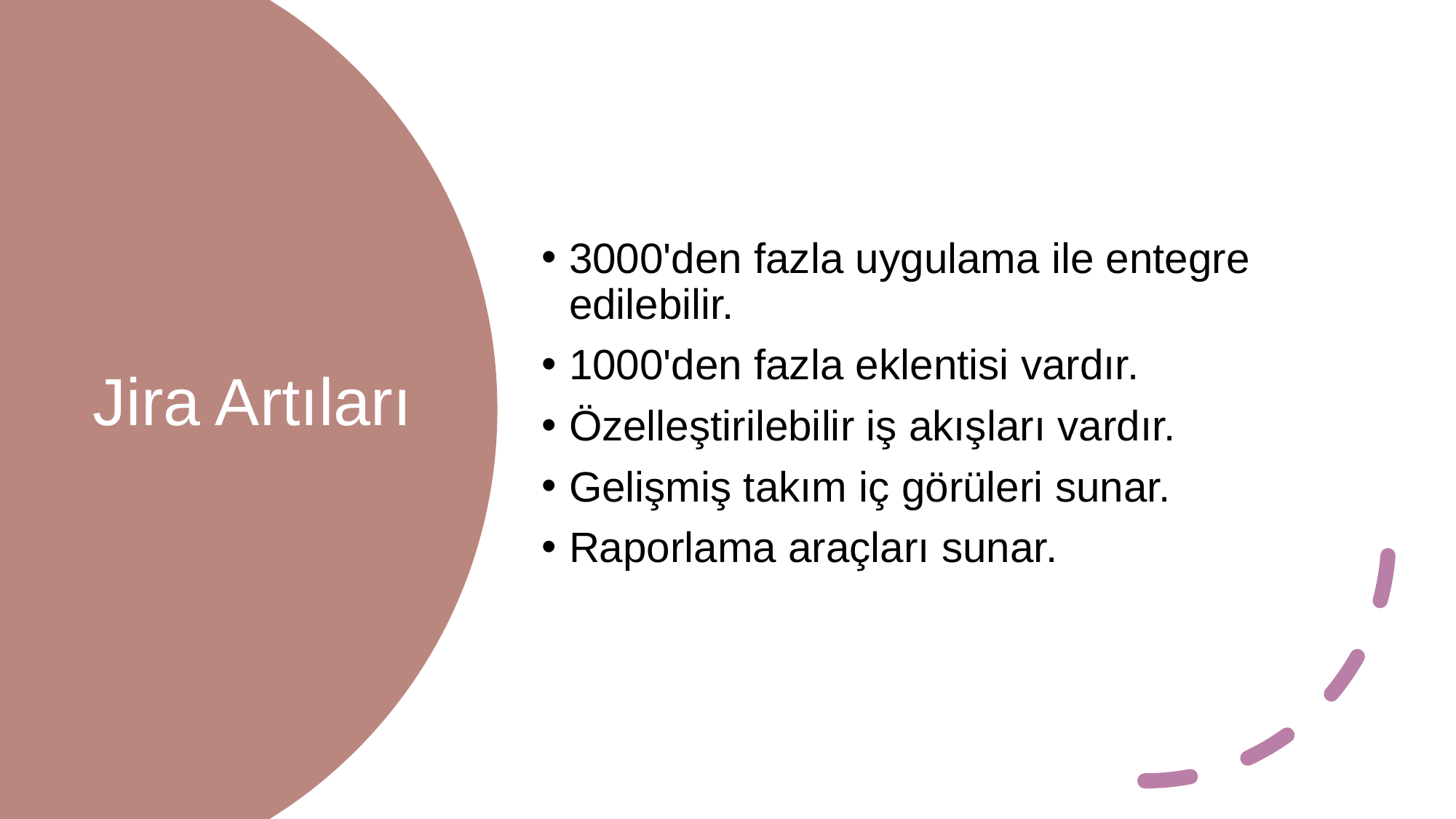

3000'den fazla uygulama ile entegre edilebilir.
1000'den fazla eklentisi vardır.
Özelleştirilebilir iş akışları vardır.
Gelişmiş takım iç görüleri sunar.
Raporlama araçları sunar.
# Jira Artıları